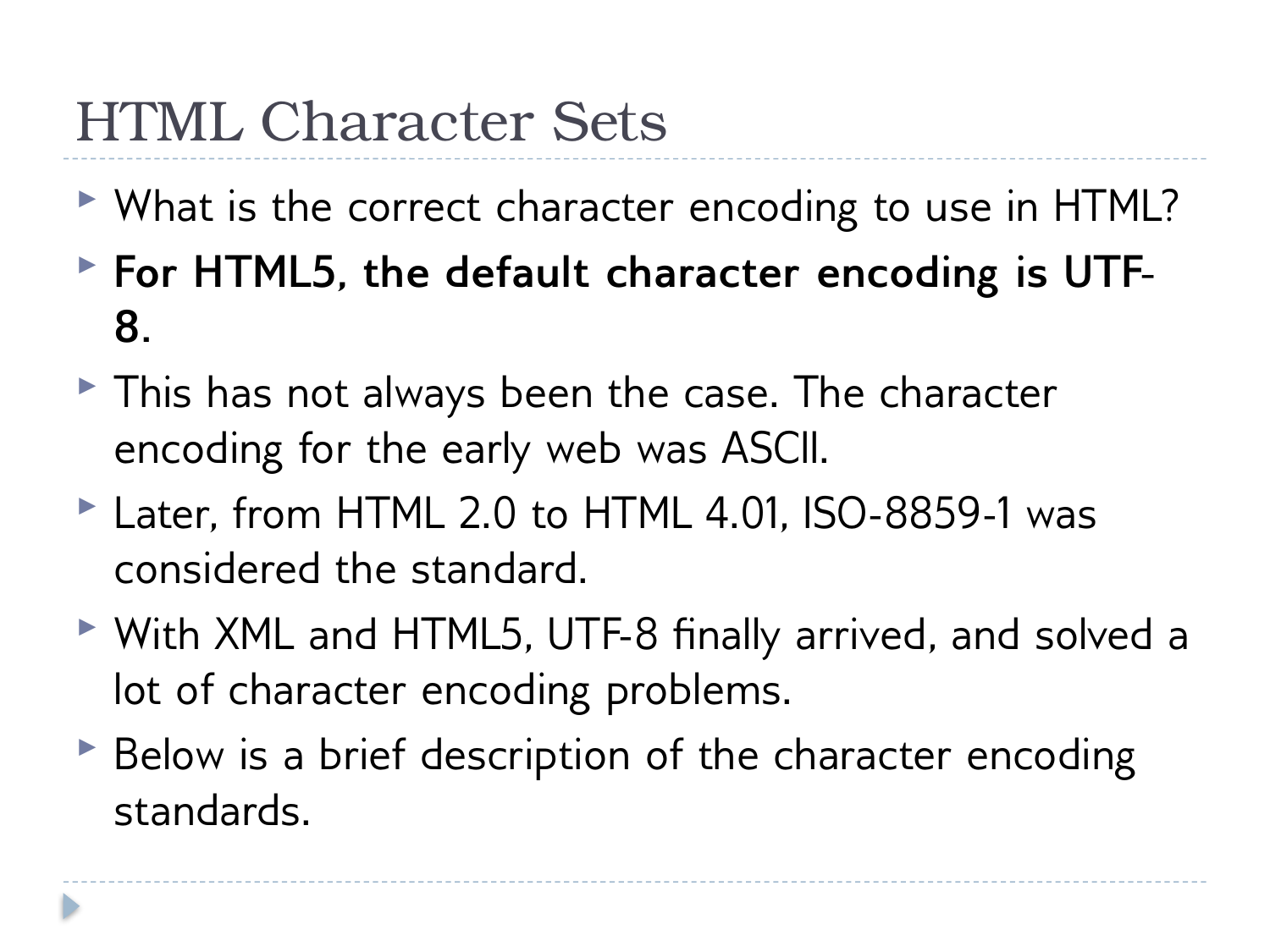

# HTML Character Sets
What is the correct character encoding to use in HTML?
For HTML5, the default character encoding is UTF-8.
This has not always been the case. The character encoding for the early web was ASCII.
Later, from HTML 2.0 to HTML 4.01, ISO-8859-1 was considered the standard.
With XML and HTML5, UTF-8 finally arrived, and solved a lot of character encoding problems.
Below is a brief description of the character encoding standards.